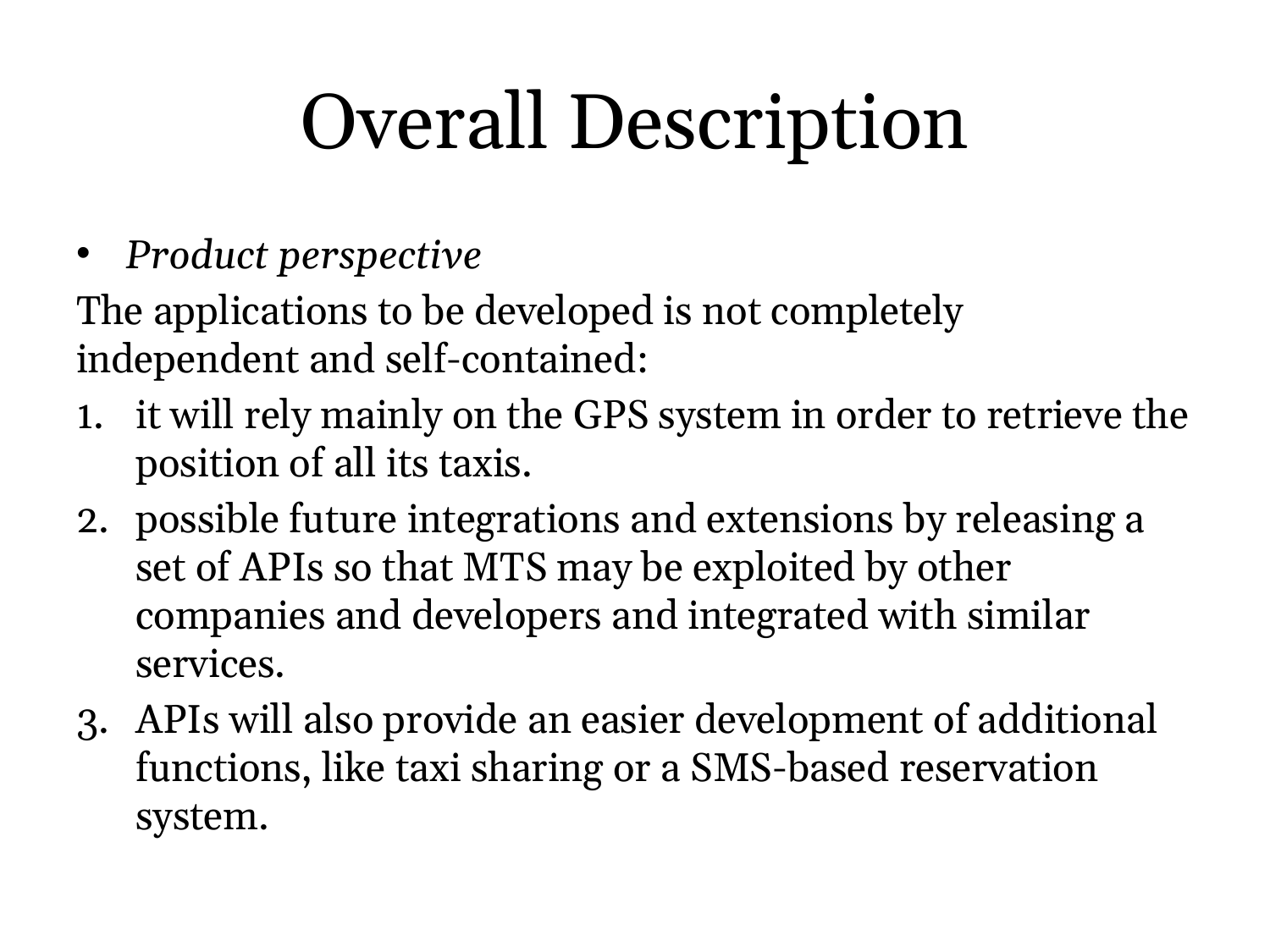

# Overall Description
 Product perspective
The applications to be developed is not completely independent and self-contained:
it will rely mainly on the GPS system in order to retrieve the position of all its taxis.
possible future integrations and extensions by releasing a set of APIs so that MTS may be exploited by other companies and developers and integrated with similar services.
APIs will also provide an easier development of additional functions, like taxi sharing or a SMS-based reservation system.